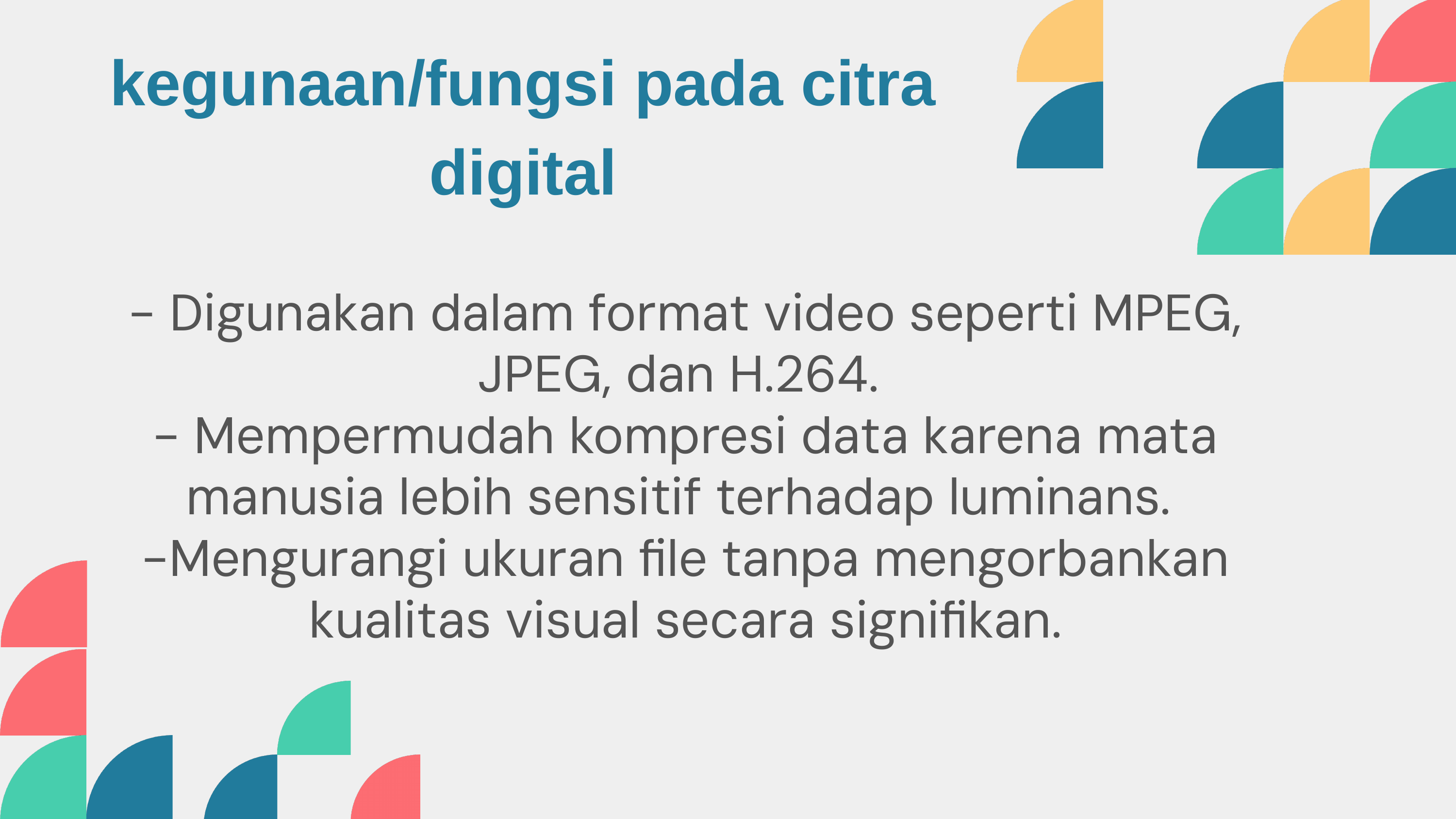

kegunaan/fungsi pada citra digital

- Digunakan dalam format video seperti MPEG, JPEG, dan H.264.
- Mempermudah kompresi data karena mata manusia lebih sensitif terhadap luminans.
-Mengurangi ukuran file tanpa mengorbankan kualitas visual secara signifikan.